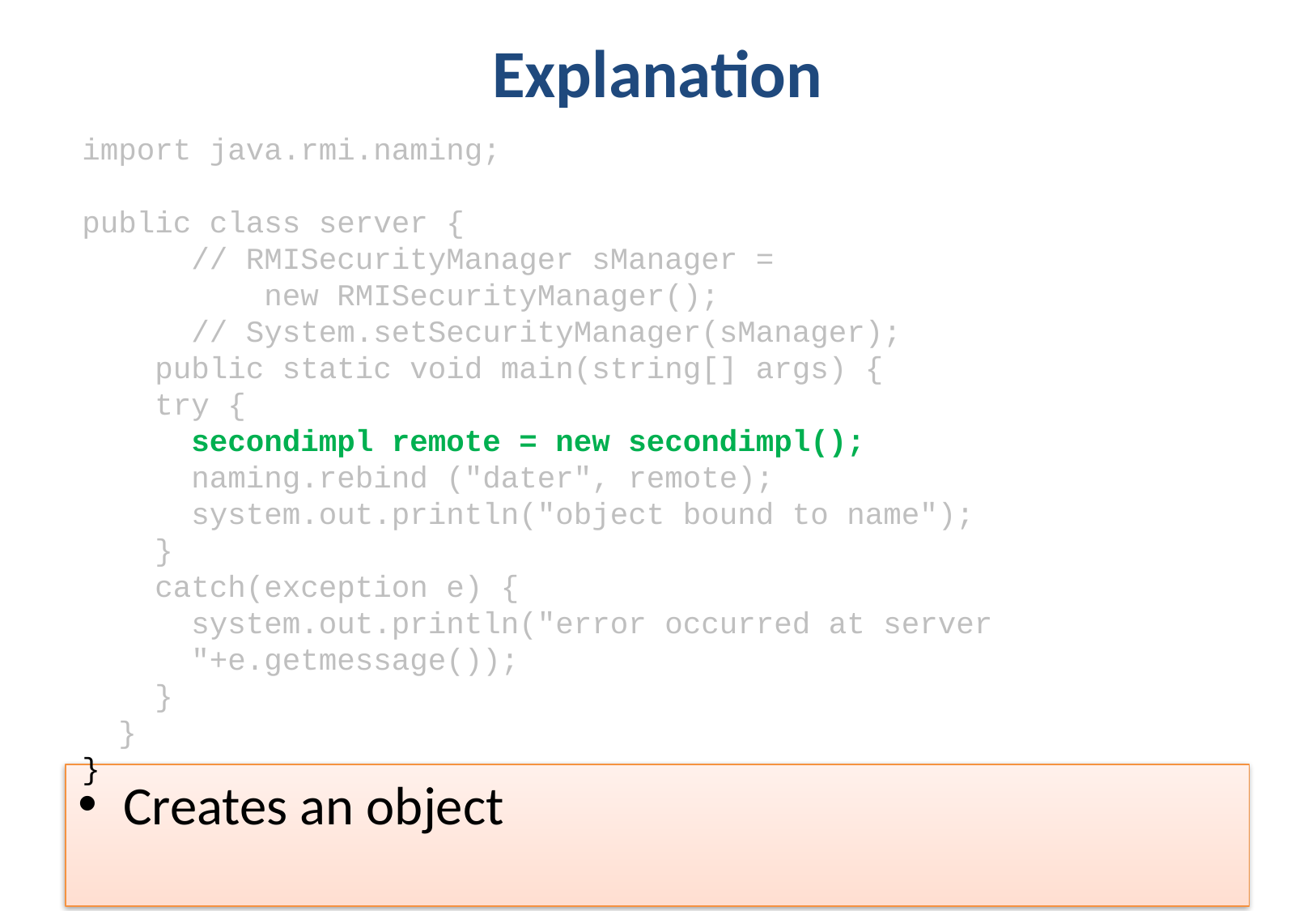

# Explanation
import java.rmi.naming;

public class server {
      // RMISecurityManager sManager =
          new RMISecurityManager();
      // System.setSecurityManager(sManager);
    public static void main(string[] args) {
    try {
      secondimpl remote = new secondimpl();
      naming.rebind ("dater", remote);
      system.out.println("object bound to name");
    }
    catch(exception e) {
      system.out.println("error occurred at server
      "+e.getmessage());
    }
  }
}
Creates an object
Fall 2007
cs425
36